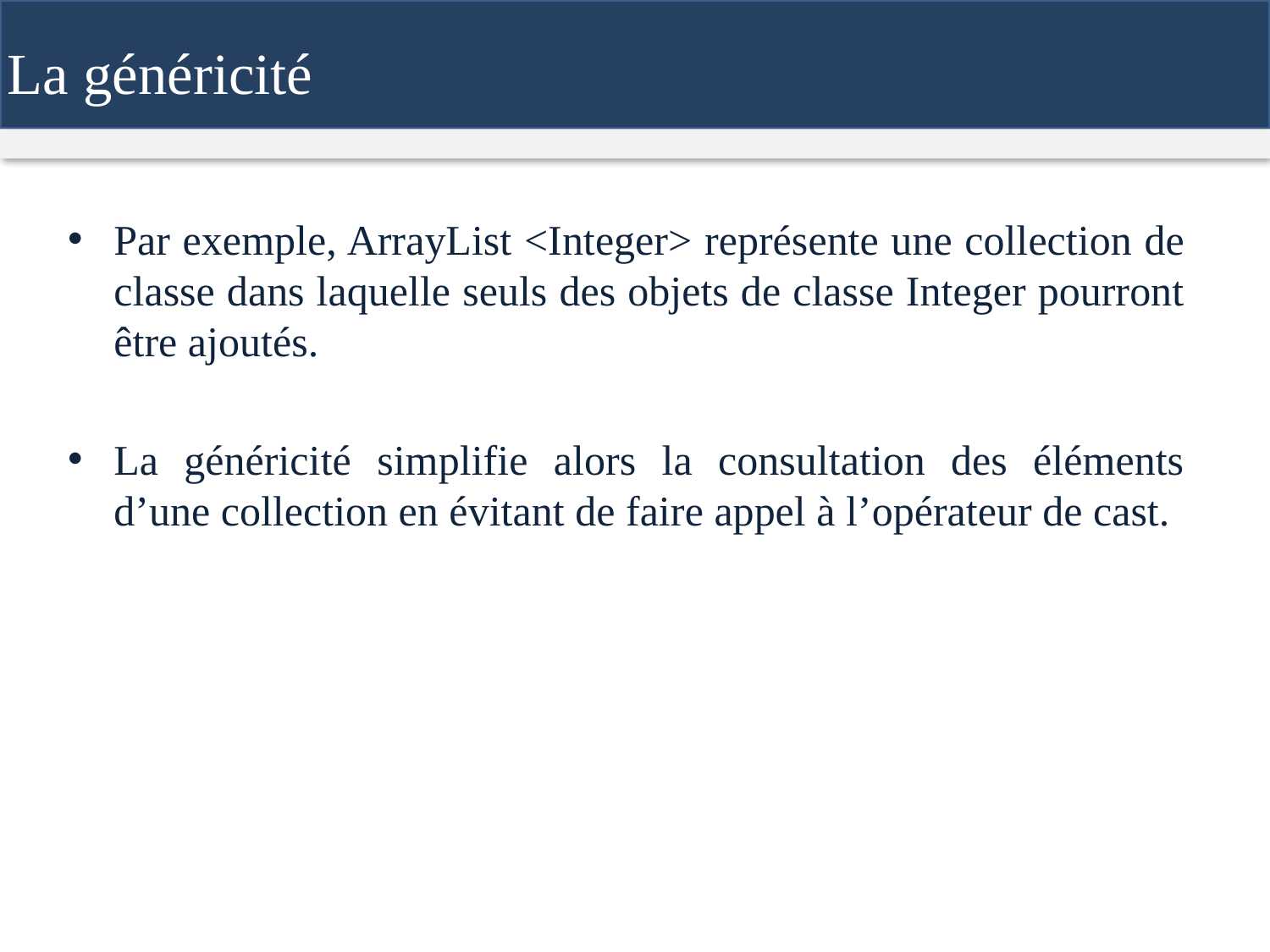

La généricité

Par exemple, ArrayList <Integer> représente une collection de classe dans laquelle seuls des objets de classe Integer pourront être ajoutés.

La généricité simplifie alors la consultation des éléments d’une collection en évitant de faire appel à l’opérateur de cast.